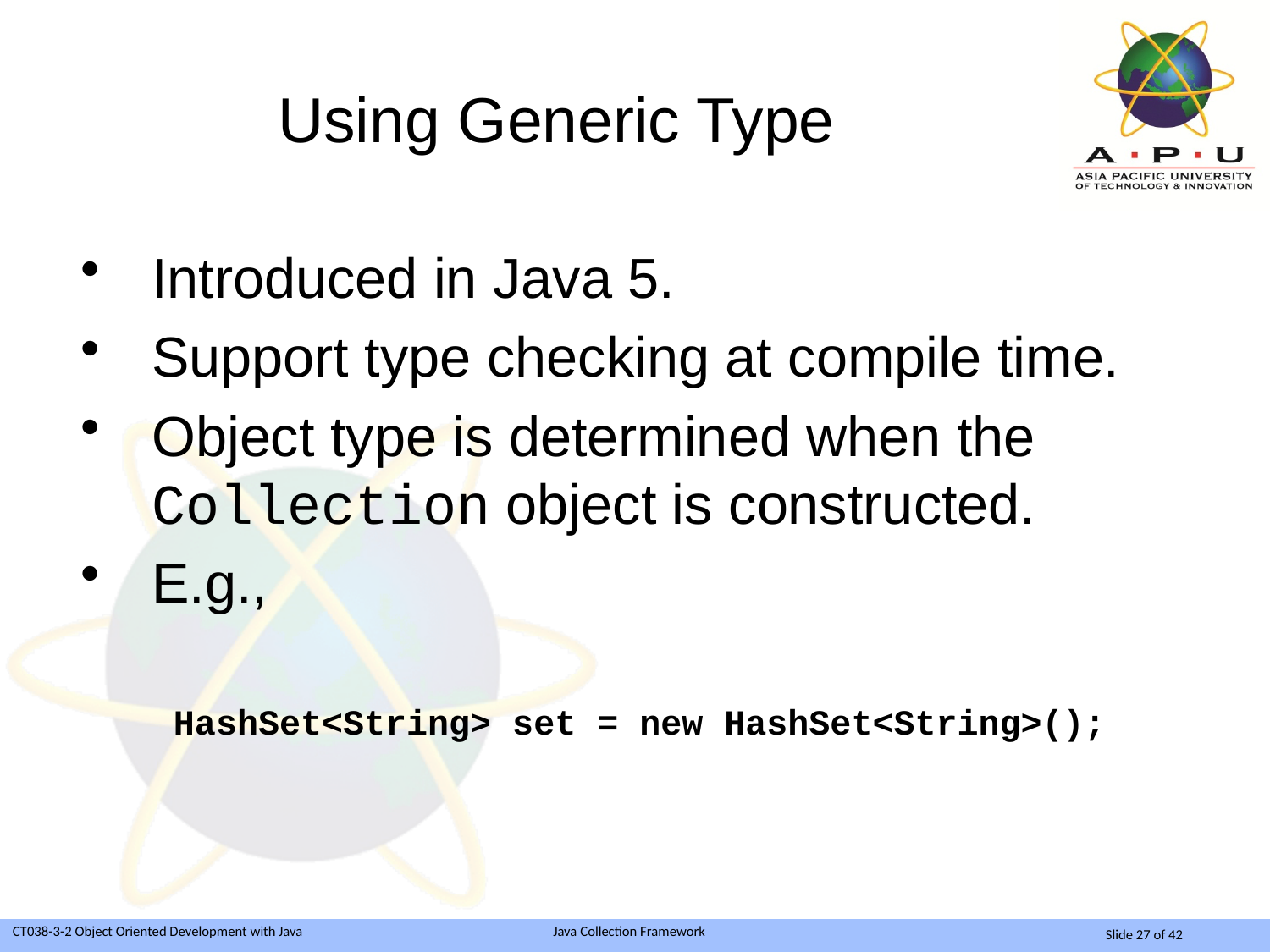

# Using Generic Type
Introduced in Java 5.
Support type checking at compile time.
Object type is determined when the Collection object is constructed.
E.g.,

HashSet<String> set = new HashSet<String>();